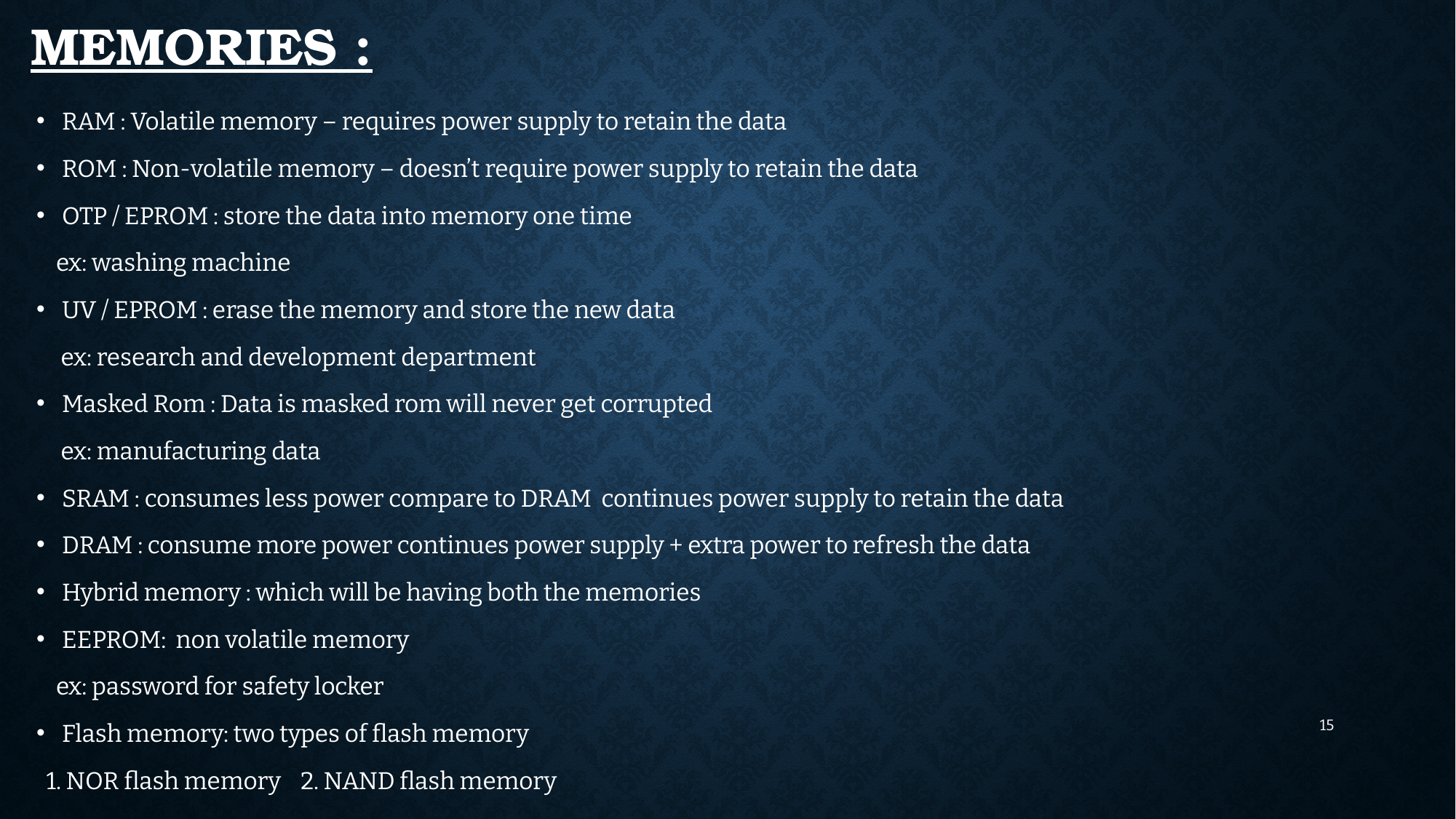

# Memories :
RAM : Volatile memory – requires power supply to retain the data
ROM : Non-volatile memory – doesn’t require power supply to retain the data
OTP / EPROM : store the data into memory one time
    ex: washing machine
UV / EPROM : erase the memory and store the new data
     ex: research and development department
Masked Rom : Data is masked rom will never get corrupted
     ex: manufacturing data
SRAM : consumes less power compare to DRAM  continues power supply to retain the data
DRAM : consume more power continues power supply + extra power to refresh the data
Hybrid memory : which will be having both the memories
EEPROM:  non volatile memory
    ex: password for safety locker
Flash memory: two types of flash memory
  1. NOR flash memory    2. NAND flash memory

15